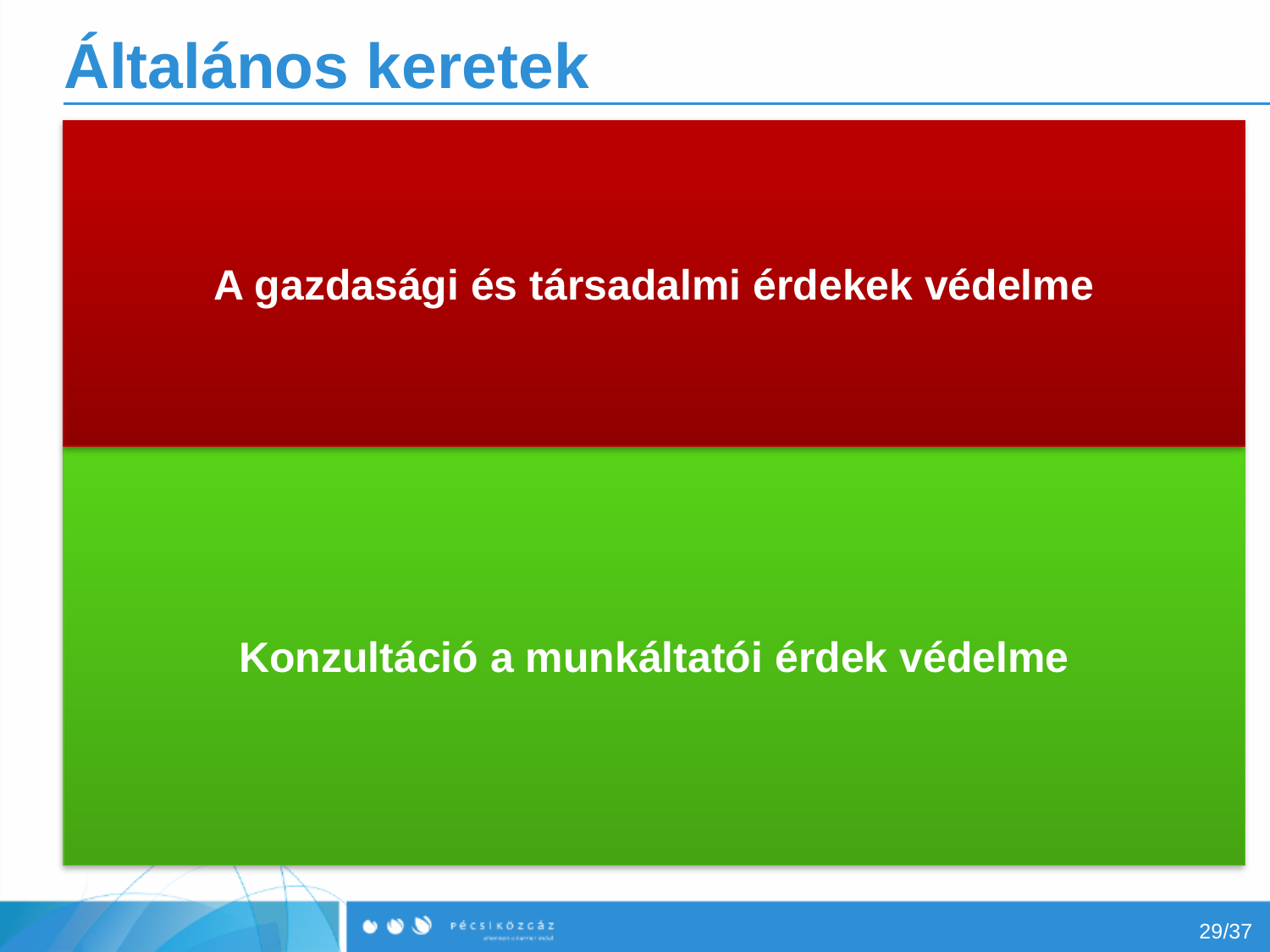

# Általános keretek
A gazdasági és társadalmi érdekek védelme
Szabályozza a SZ, ÜT, MA vagy érdek-képviseleti szervek kapcsolatrendszerét.(Szervezkedés, MV részvétel, KT)
Érdek-képviseleti szerv alakítás joga. Szövetség alakítása, SZ a munkahelyen.
Konzultáció esetén: 7 napig MA nem hajtja végre intézkedést.
MA nem beszél: MA jogos gazdasági érdek veszélyeztetés esetén.
ÜT, SZ nyilvánosságra hozatal szabályai: MA jogos gazd. érdek veszélyeztetés.

Konzultáció a munkáltatói érdek védelme
29/37